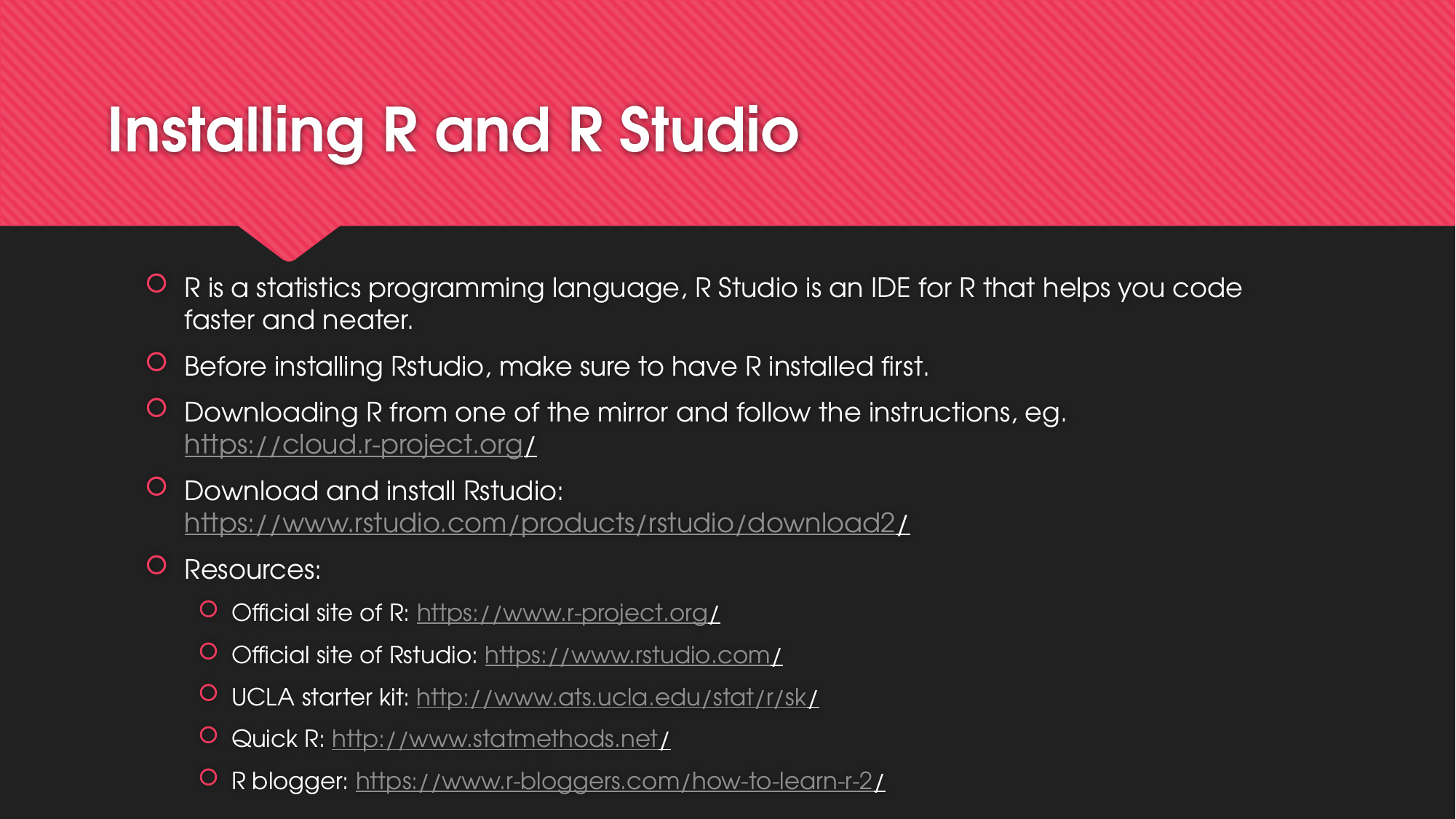

# Installing R and R Studio
R is a statistics programming language, R Studio is an IDE for R that helps you code faster and neater.
Before installing Rstudio, make sure to have R installed first.
Downloading R from one of the mirror and follow the instructions, eg. https://cloud.r-project.org/
Download and install Rstudio: https://www.rstudio.com/products/rstudio/download2/
Resources:
Official site of R: https://www.r-project.org/
Official site of Rstudio: https://www.rstudio.com/
UCLA starter kit: http://www.ats.ucla.edu/stat/r/sk/
Quick R: http://www.statmethods.net/
R blogger: https://www.r-bloggers.com/how-to-learn-r-2/